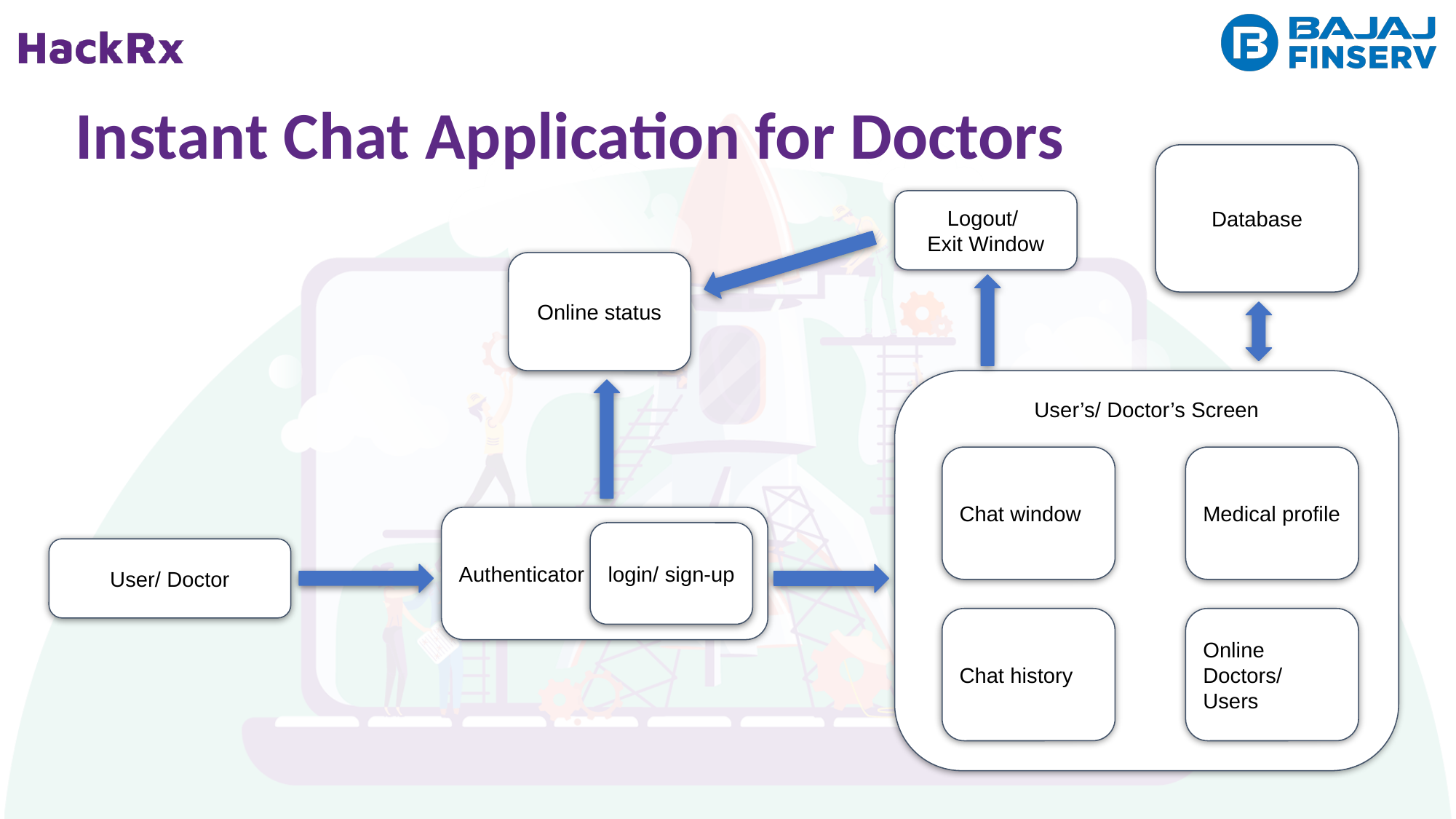

Instant Chat Application for Doctors
Database
Logout/
Exit Window

Online status

User’s/ Doctor’s Screen
Chat window
Medical profile
Authenticator
login/ sign-up
User/ Doctor

Chat history
Online Doctors/
Users